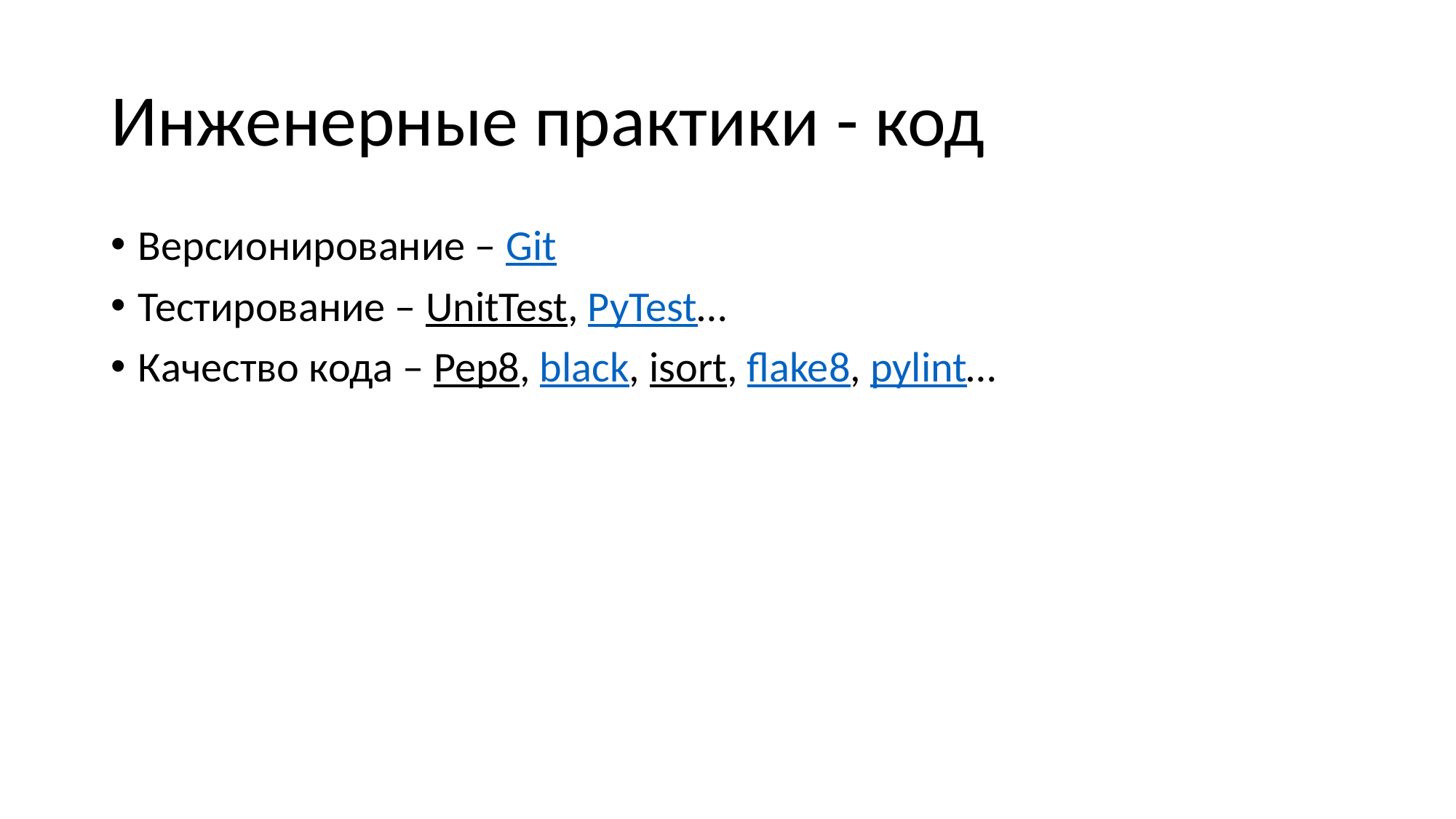

# Инженерные практики - код
Версионирование – Git
Тестирование – UnitTest, PyTest…
Качество кода – Pep8, black, isort, flake8, pylint…